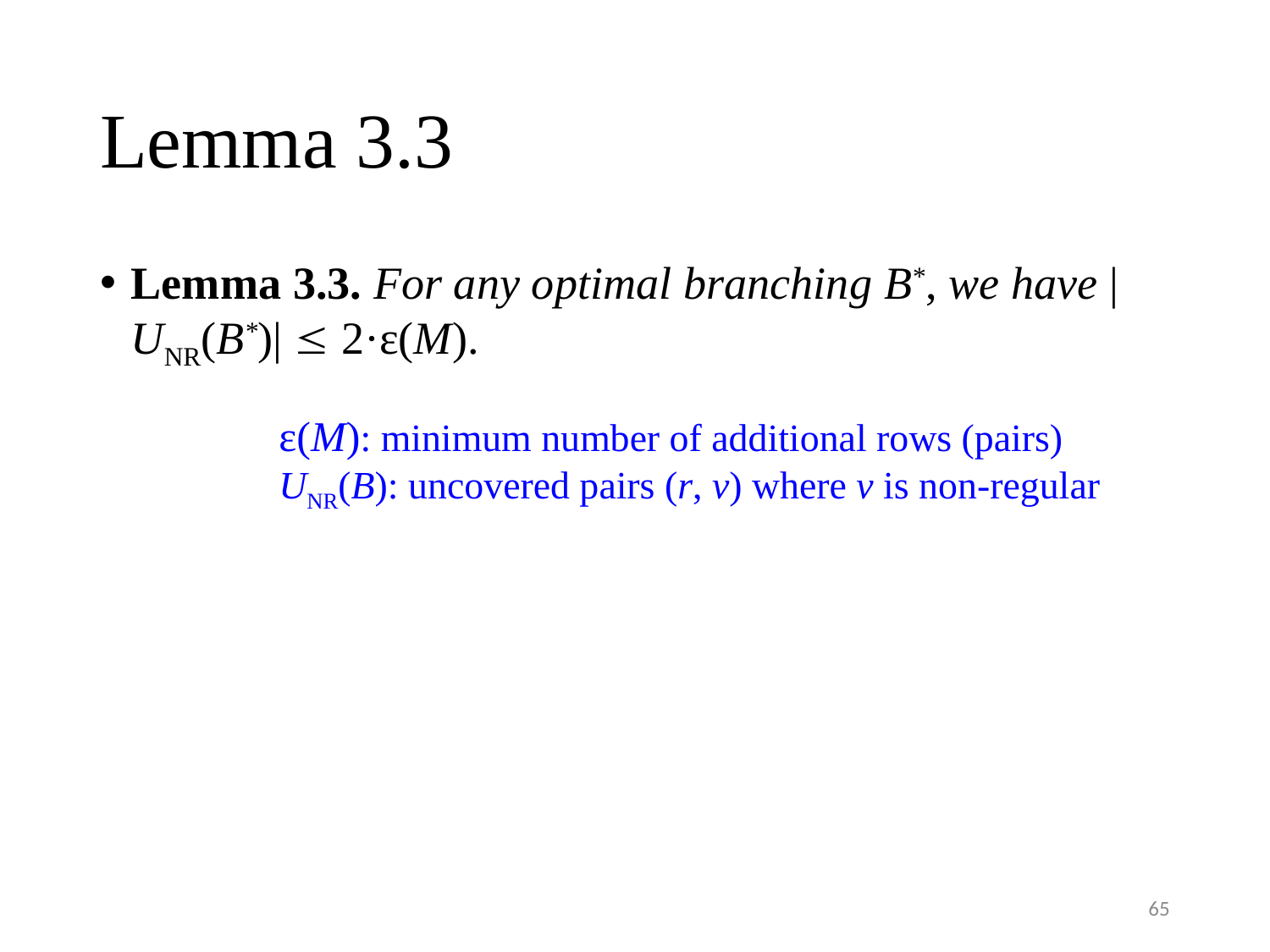

# Lemma 3.3
Lemma 3.3. For any optimal branching B*, we have |UNR(B*)| ≤ 2·ε(M).
ε(M): minimum number of additional rows (pairs)
UNR(B): uncovered pairs (r, v) where v is non-regular
65